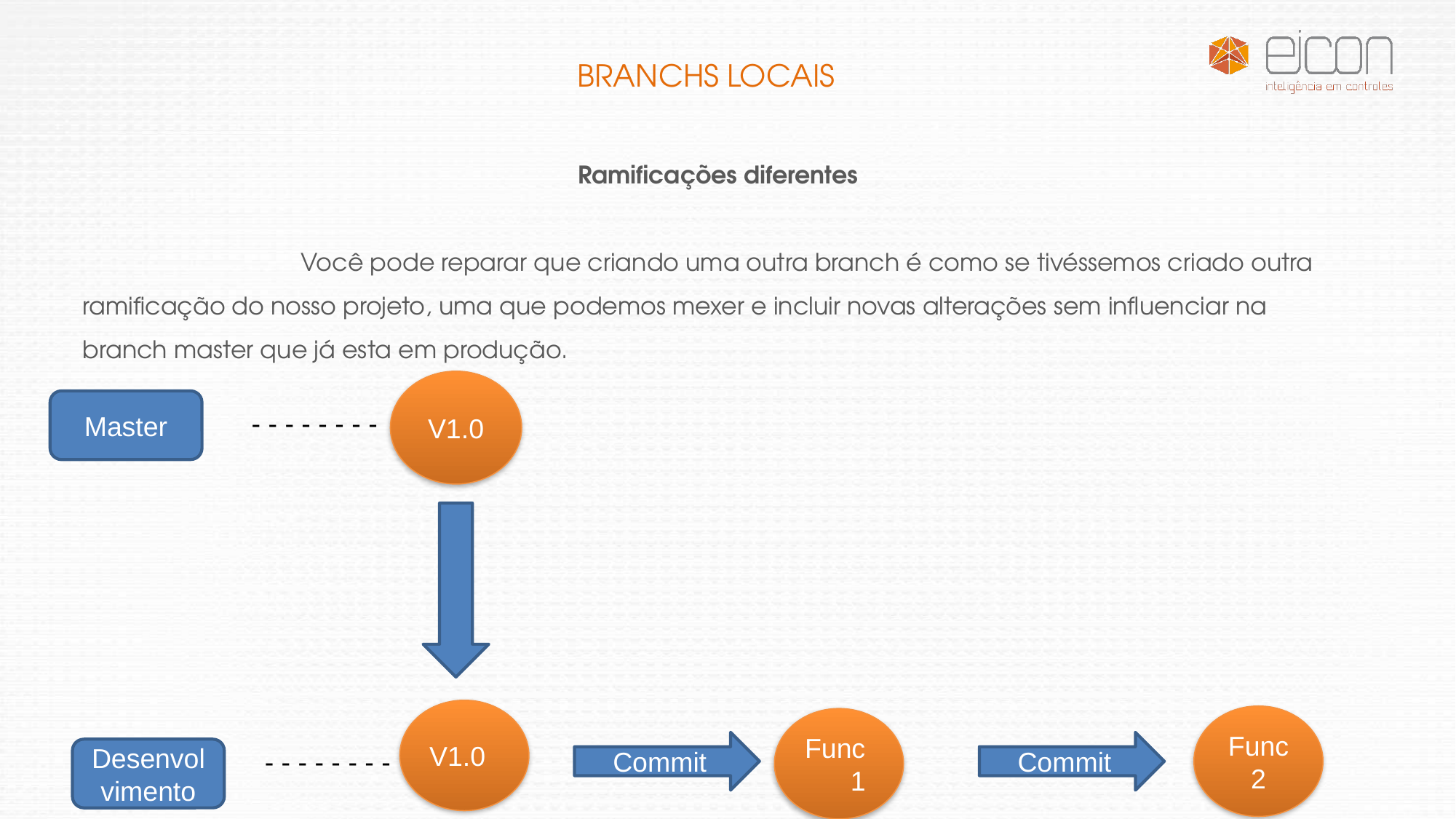

BRANCHS LOCAIS
Ramificações diferentes

		Você pode reparar que criando uma outra branch é como se tivéssemos criado outra ramificação do nosso projeto, uma que podemos mexer e incluir novas alterações sem influenciar na branch master que já esta em produção.

V1.0
Master
- - - - - - - -

V1.0
Func 2
Func       1
Commit
Commit
Desenvolvimento
- - - - - - - -